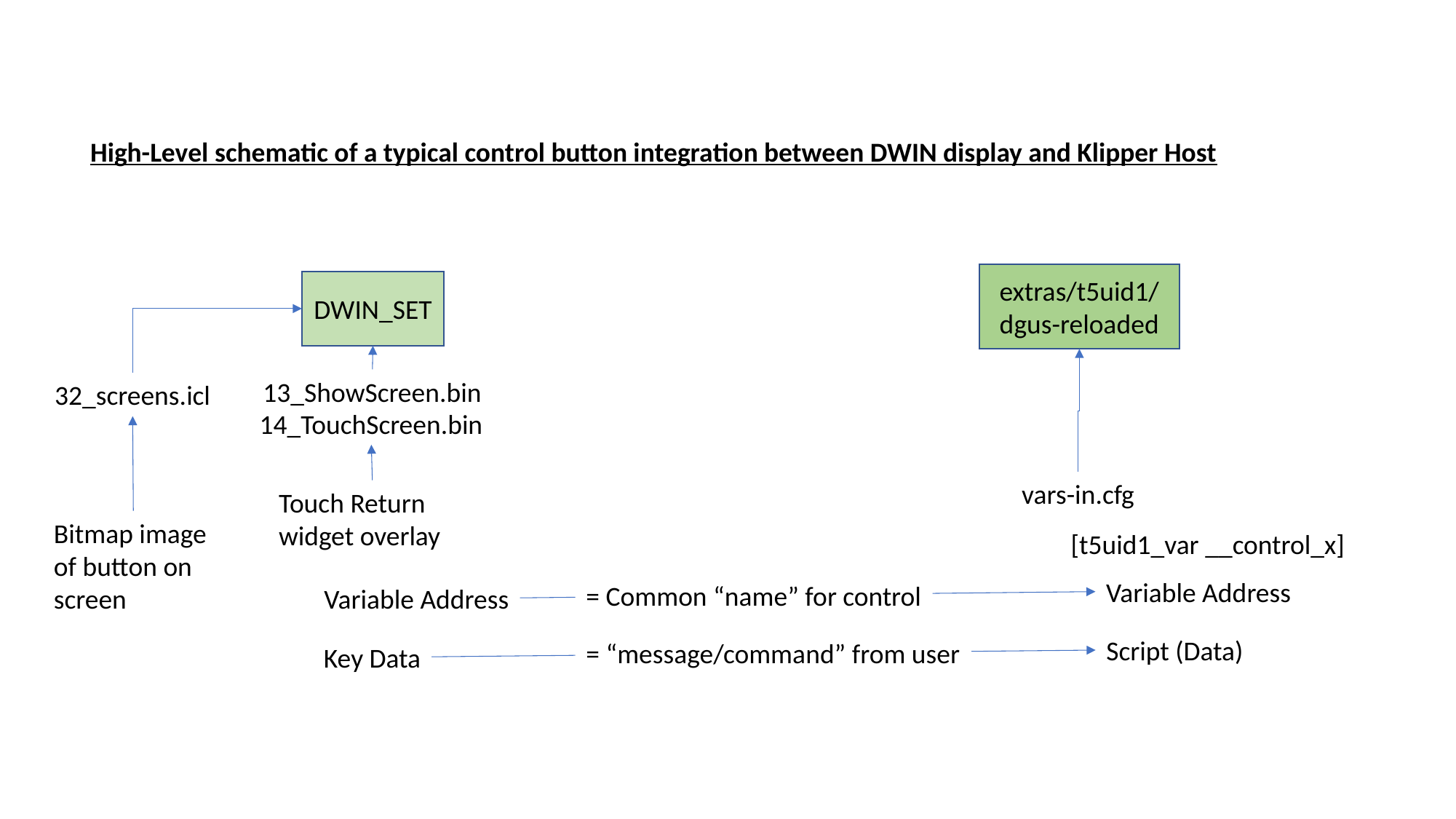

High-Level schematic of a typical control button integration between DWIN display and Klipper Host
extras/t5uid1/ dgus-reloaded
DWIN_SET
13_ShowScreen.bin
32_screens.icl
14_TouchScreen.bin
vars-in.cfg
Touch Return widget overlay
Bitmap image of button on screen
[t5uid1_var __control_x]
Variable Address
= Common “name” for control
Variable Address
Script (Data)
= “message/command” from user
Key Data